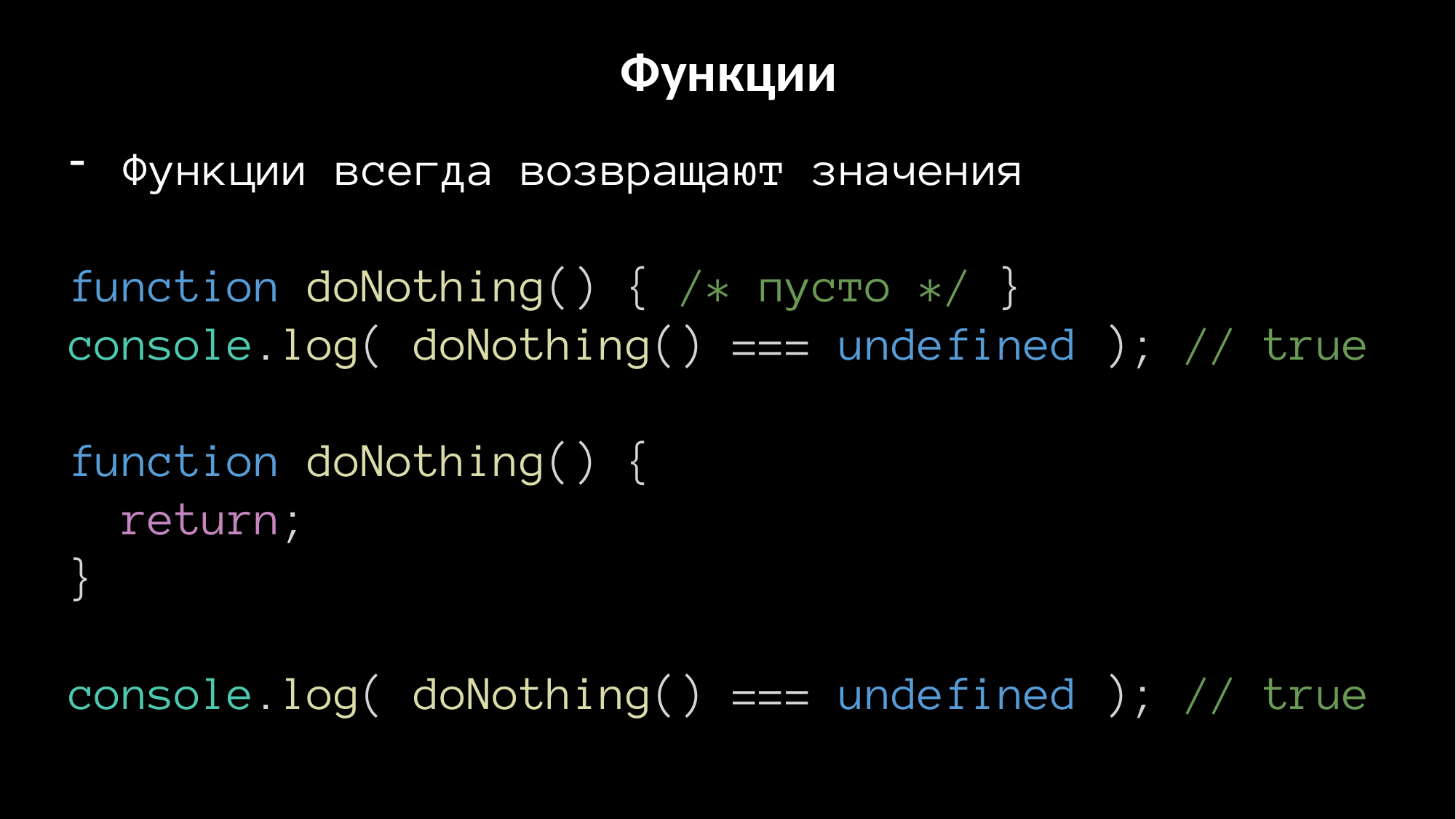

# Функции
Функции всегда возвращают значения

function doNothing() { /* пусто */ }
console.log( doNothing() === undefined ); // true
function doNothing() {
  return;
}
console.log( doNothing() === undefined ); // true